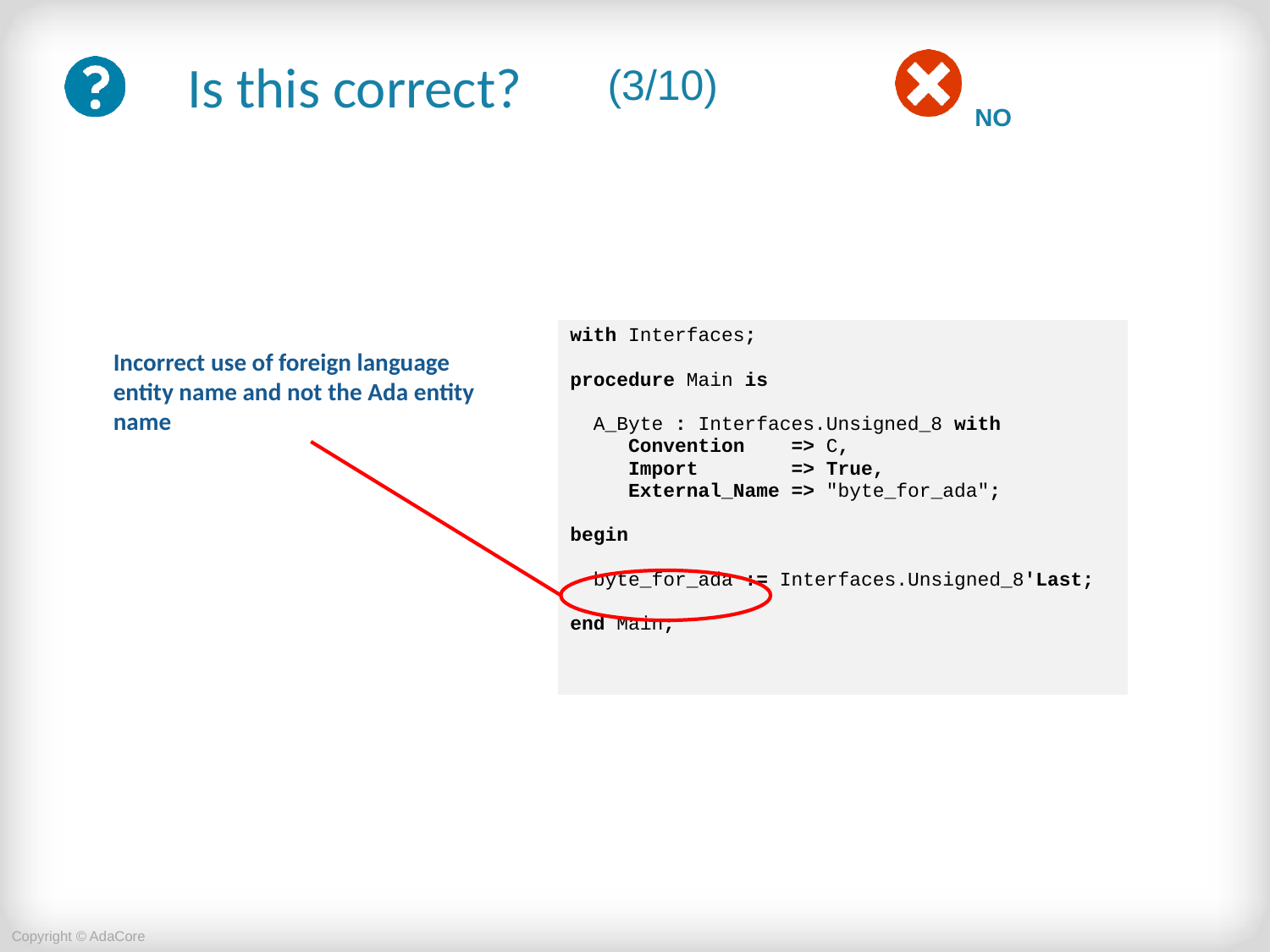

# (3/10)
| with Interfaces; procedure Main is A\_Byte : Interfaces.Unsigned\_8 with Convention => C, Import => True, External\_Name => "byte\_for\_ada"; begin byte\_for\_ada := Interfaces.Unsigned\_8'Last; end Main; |
| --- |
Incorrect use of foreign language entity name and not the Ada entity name